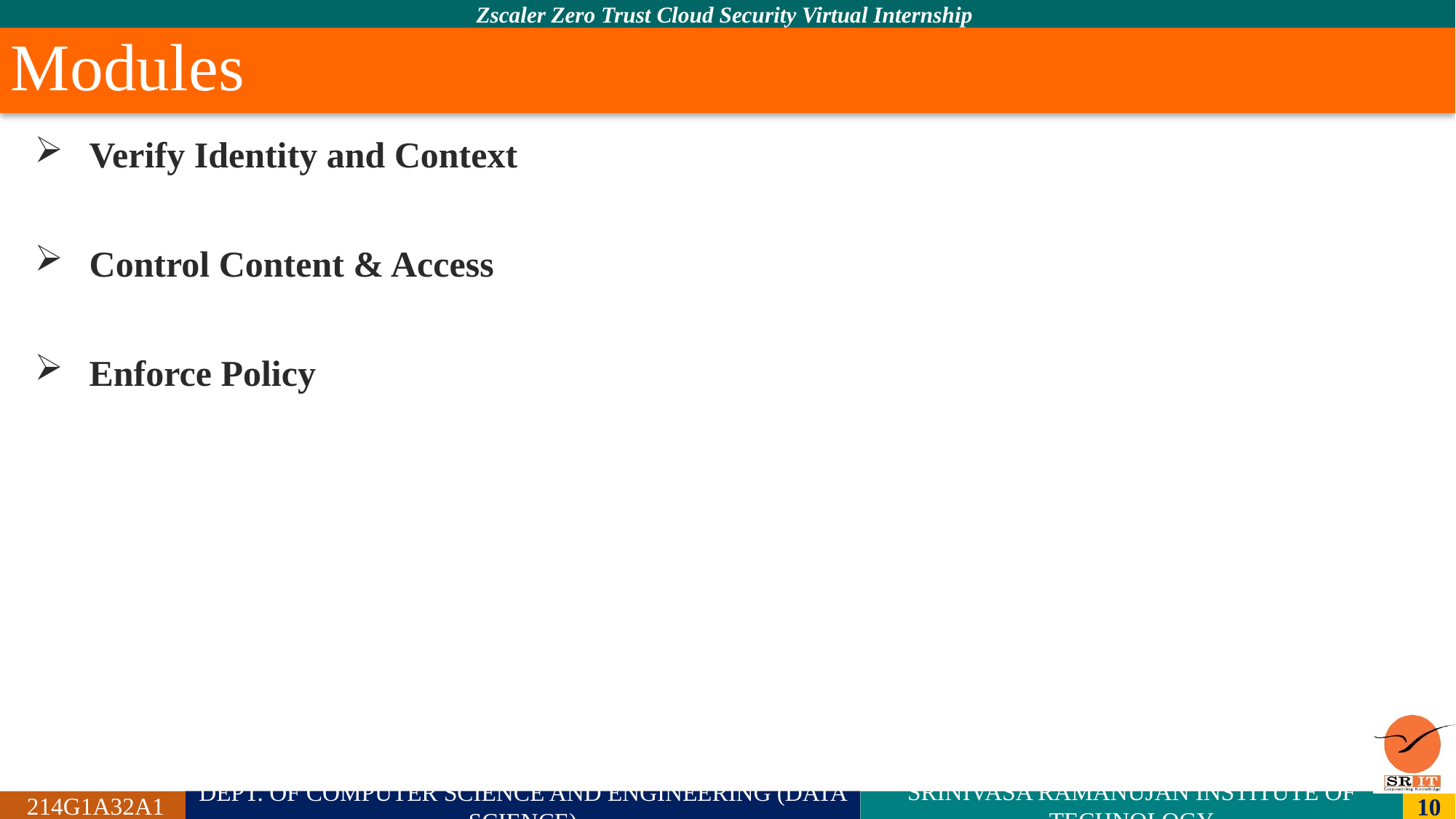

# Modules
Verify Identity and Context

Control Content & Access

Enforce Policy